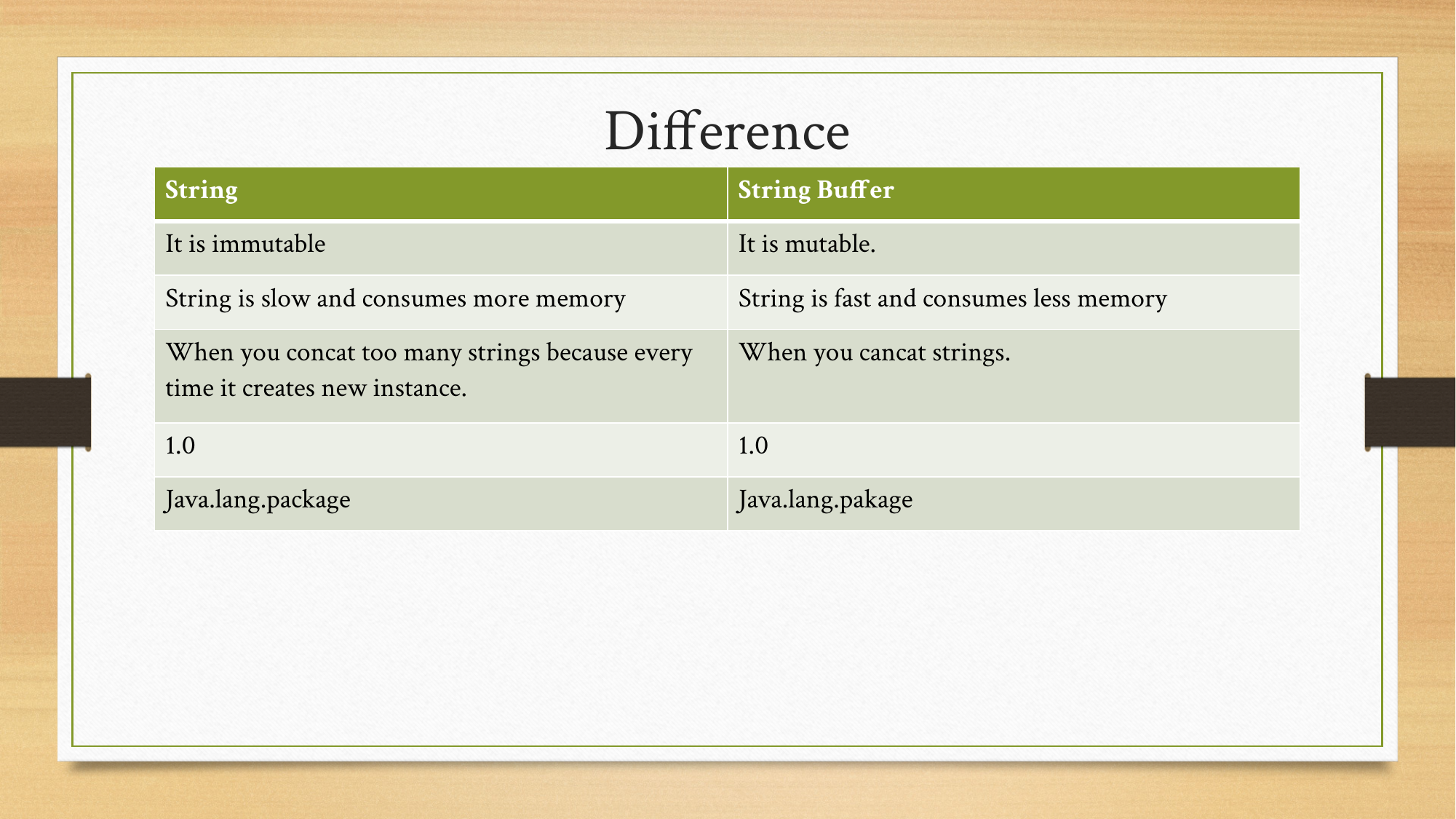

# Difference
| String | String Buffer |
| --- | --- |
| It is immutable | It is mutable. |
| String is slow and consumes more memory | String is fast and consumes less memory |
| When you concat too many strings because every time it creates new instance. | When you cancat strings. |
| 1.0 | 1.0 |
| Java.lang.package | Java.lang.pakage |